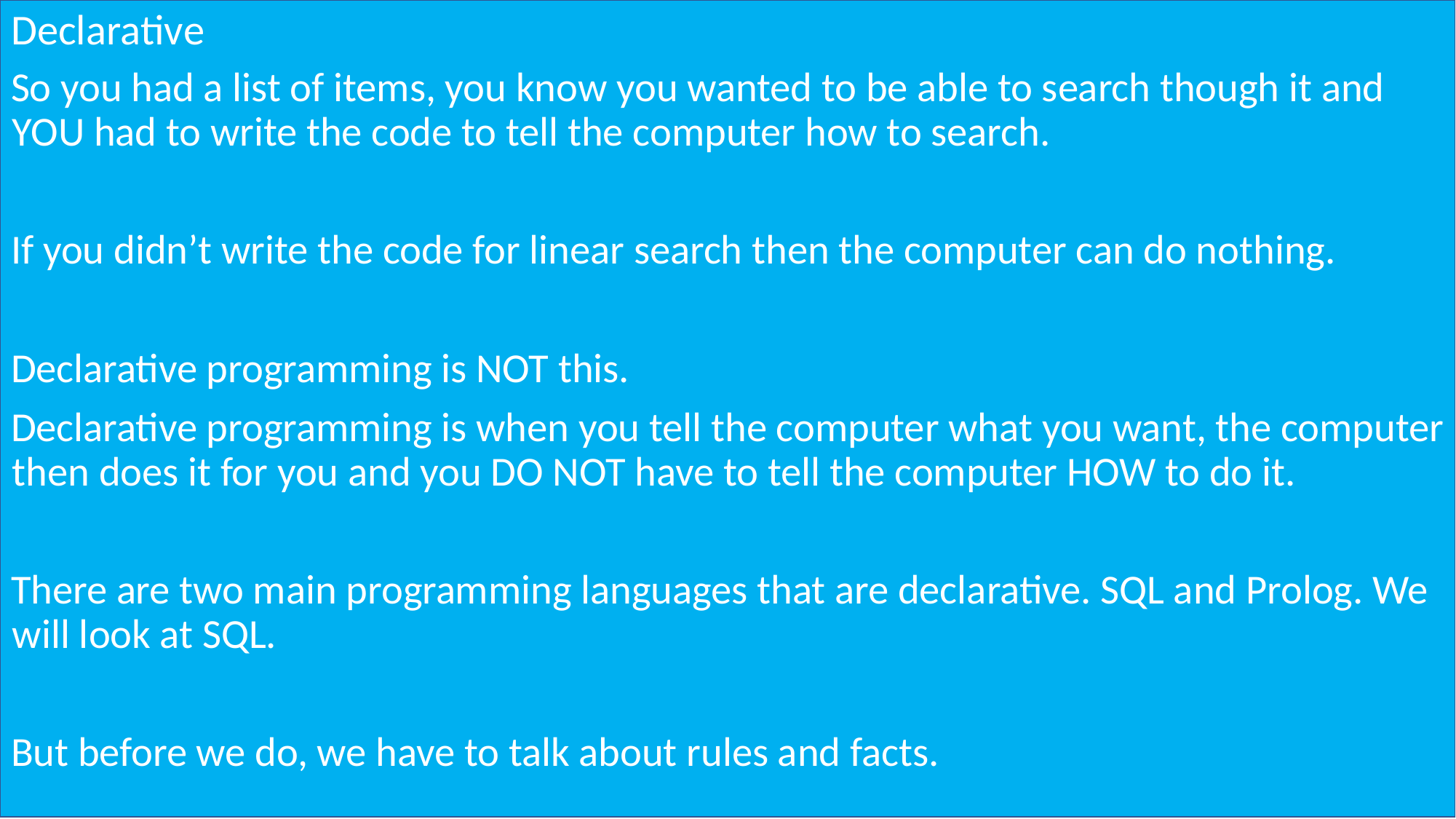

# Declarative
So you had a list of items, you know you wanted to be able to search though it and YOU had to write the code to tell the computer how to search.

If you didn’t write the code for linear search then the computer can do nothing.

Declarative programming is NOT this.
Declarative programming is when you tell the computer what you want, the computer then does it for you and you DO NOT have to tell the computer HOW to do it.

There are two main programming languages that are declarative. SQL and Prolog. We will look at SQL.

But before we do, we have to talk about rules and facts.